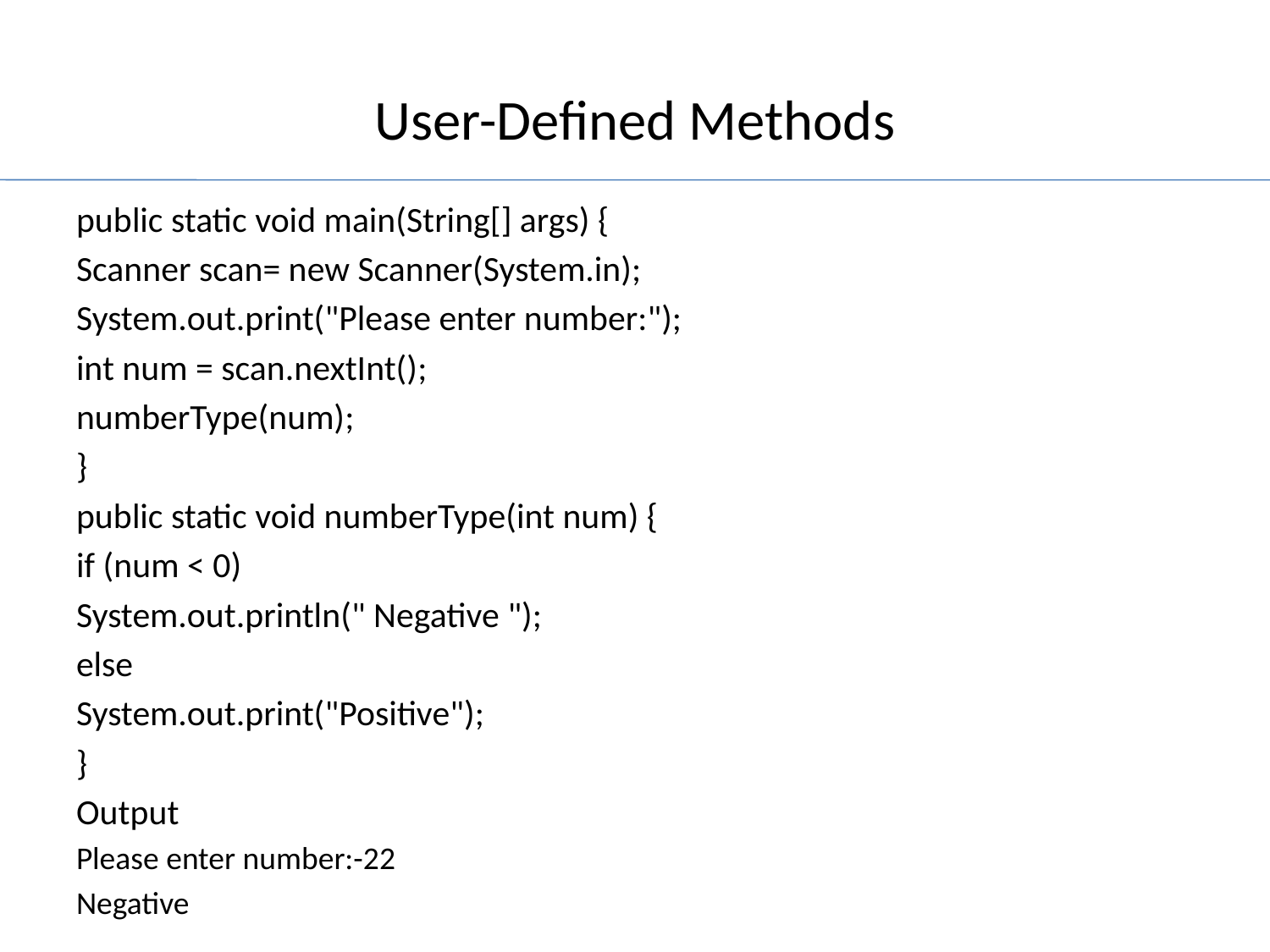

# User-Defined Methods
public static void main(String[] args) {
Scanner scan= new Scanner(System.in);
System.out.print("Please enter number:");
int num = scan.nextInt();
numberType(num);
}
public static void numberType(int num) {
if (num < 0)
System.out.println(" Negative ");
else
System.out.print("Positive");
}
Output
Please enter number:-22
Negative